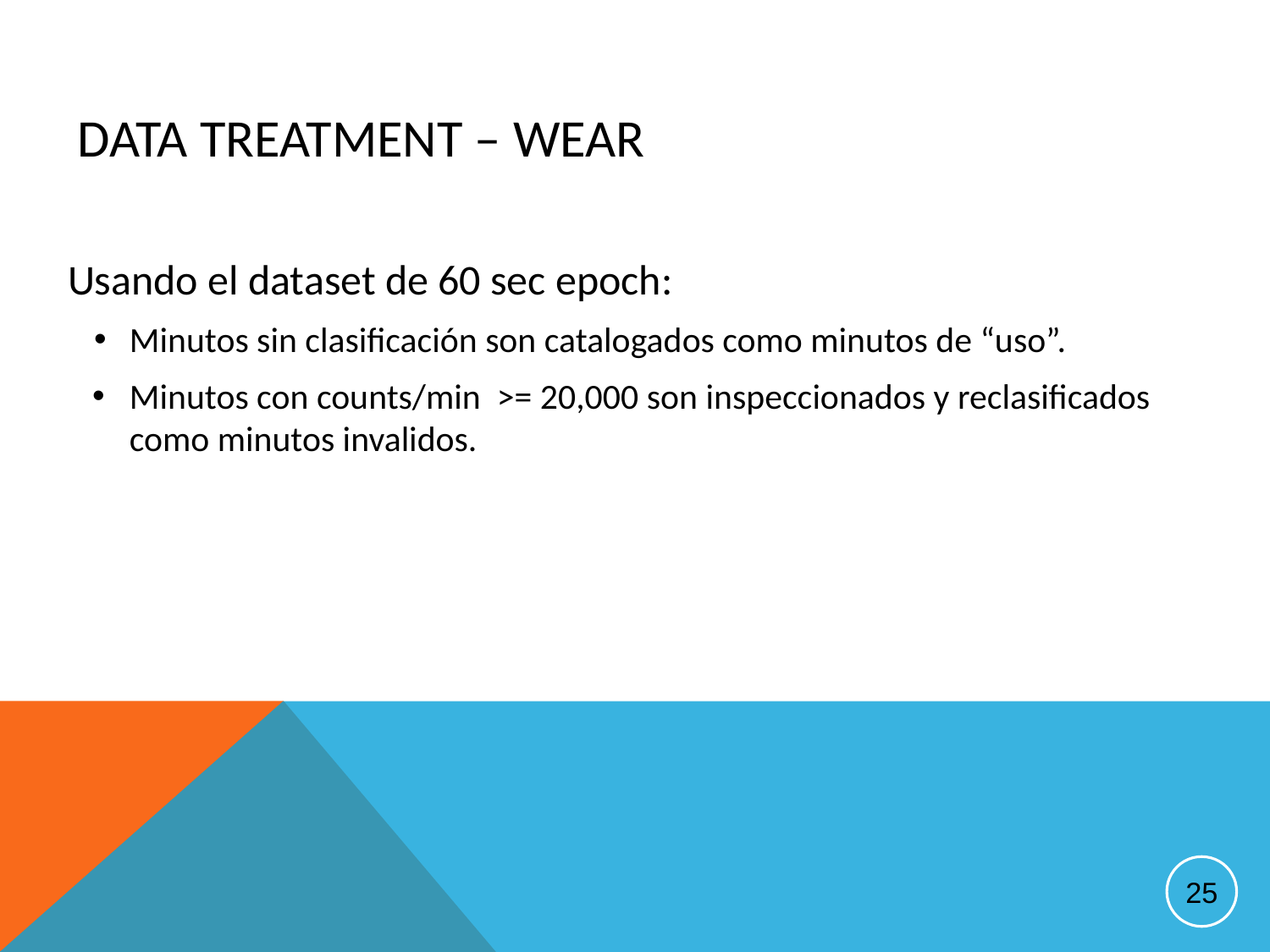

Data treatment – wear
Usando el dataset de 60 sec epoch:
Minutos sin clasificación son catalogados como minutos de “uso”.
Minutos con counts/min  >= 20,000 son inspeccionados y reclasificados como minutos invalidos.

25